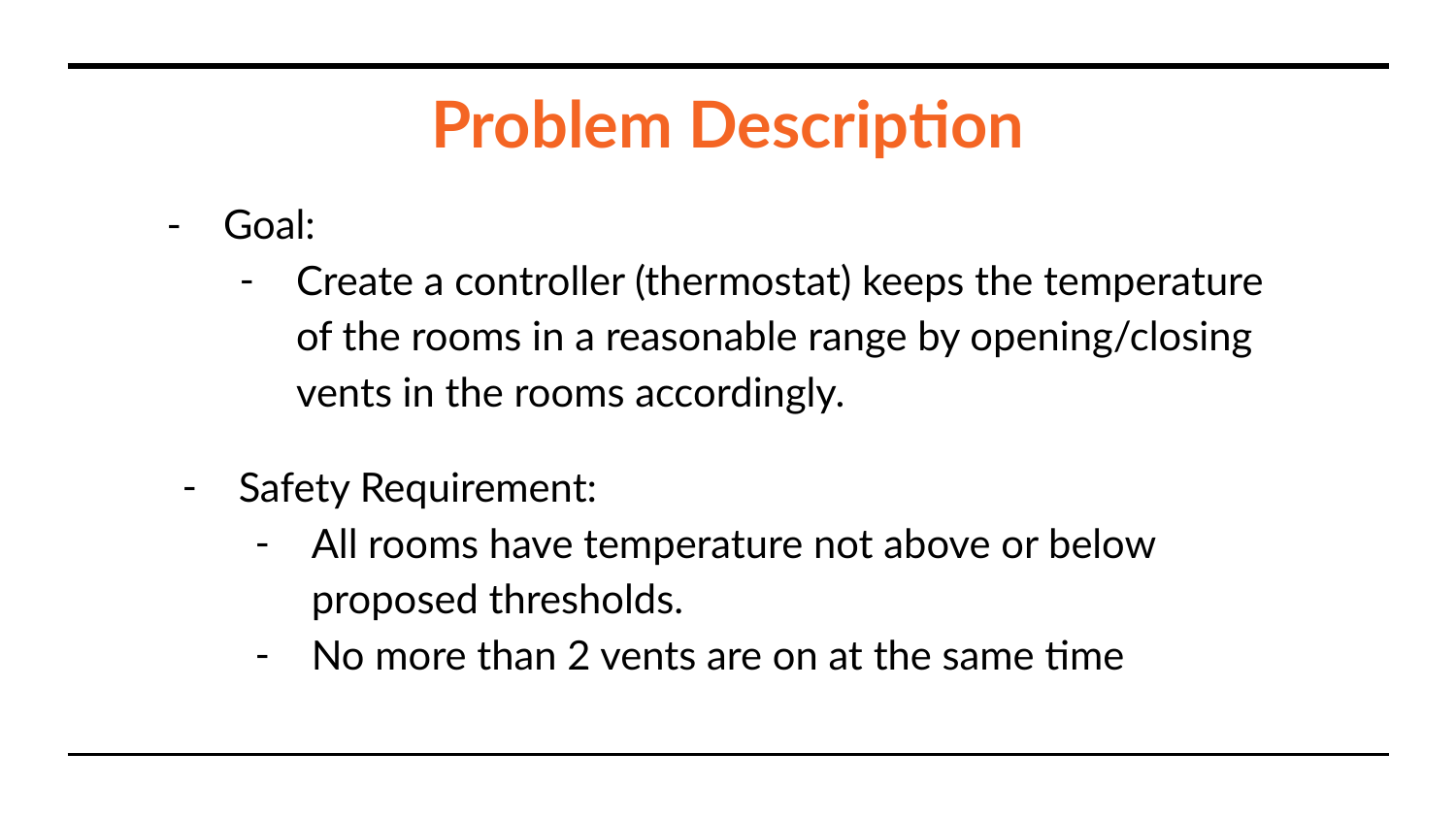

# Problem Description
Goal:
Create a controller (thermostat) keeps the temperature of the rooms in a reasonable range by opening/closing vents in the rooms accordingly.

Safety Requirement:
All rooms have temperature not above or below proposed thresholds.
No more than 2 vents are on at the same time